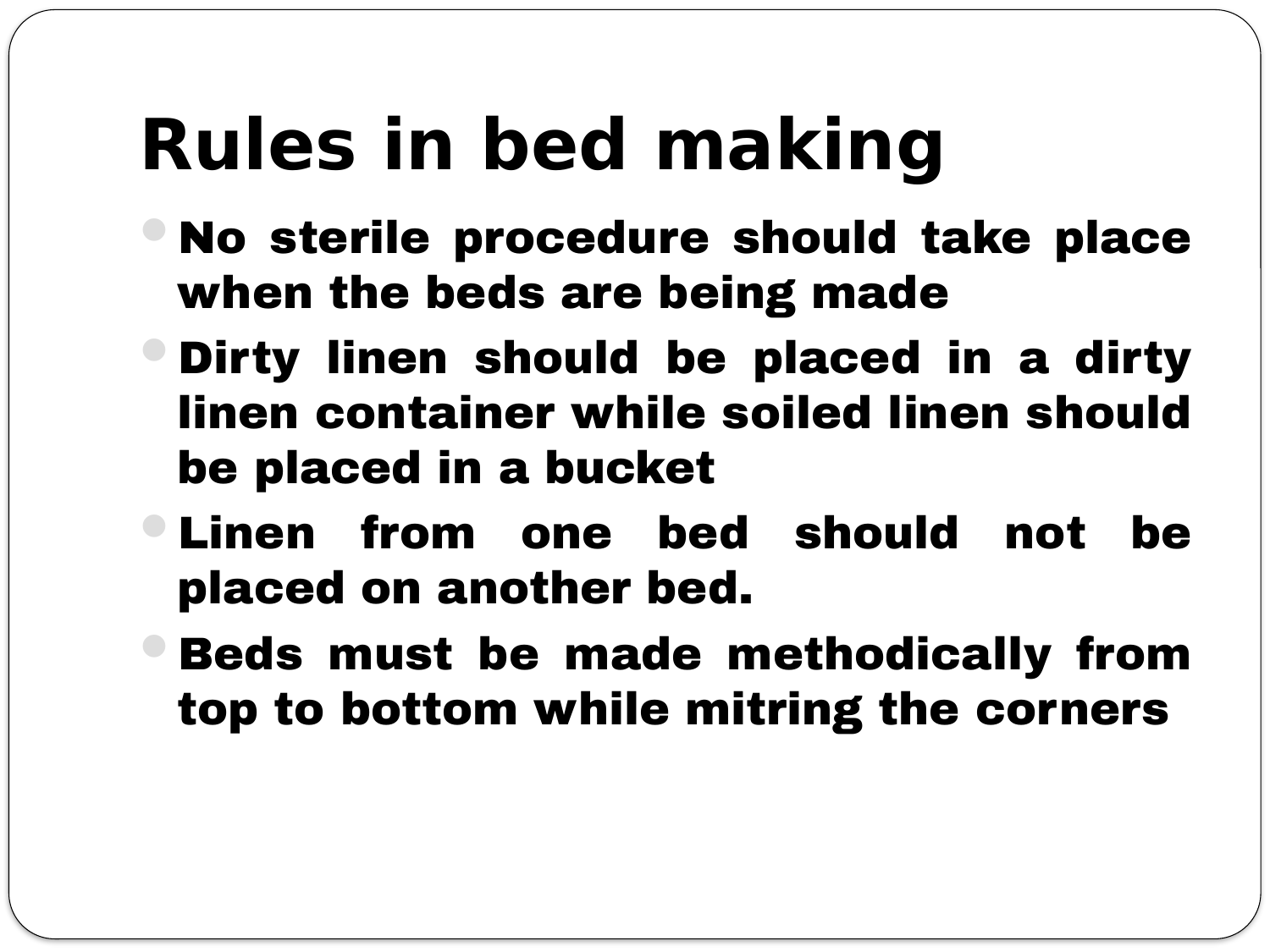

# Rules in bed making
No sterile procedure should take place when the beds are being made
Dirty linen should be placed in a dirty linen container while soiled linen should be placed in a bucket
Linen from one bed should not be placed on another bed.
Beds must be made methodically from top to bottom while mitring the corners